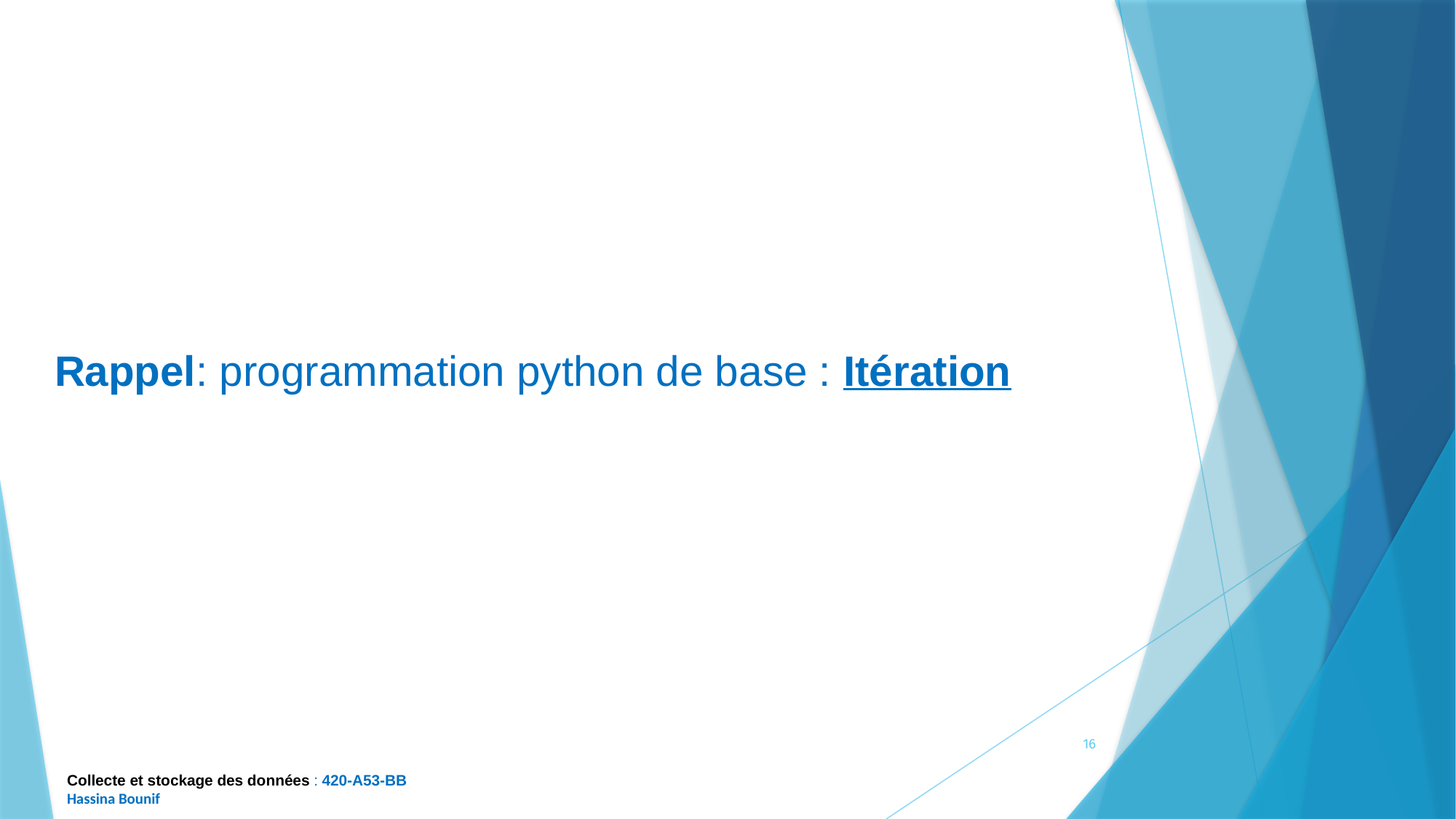

Rappel: programmation python de base : Itération
16